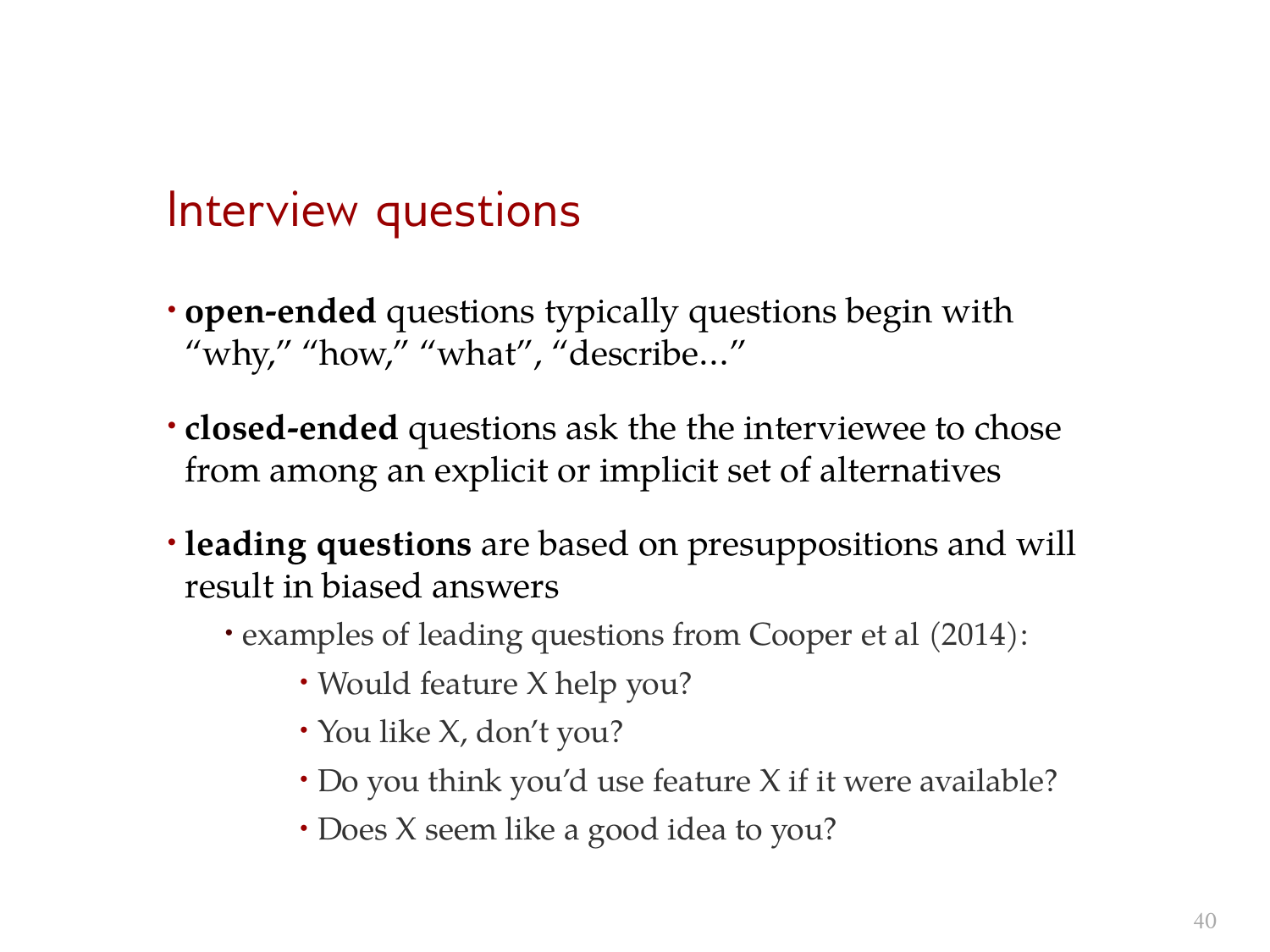

# Interview questions
open-ended questions typically questions begin with “why,” “how,” “what”, “describe…”
closed-ended questions ask the the interviewee to chose from among an explicit or implicit set of alternatives
leading questions are based on presuppositions and will result in biased answers
examples of leading questions from Cooper et al (2014):
Would feature X help you?
You like X, don’t you?
Do you think you’d use feature X if it were available?
Does X seem like a good idea to you?
40